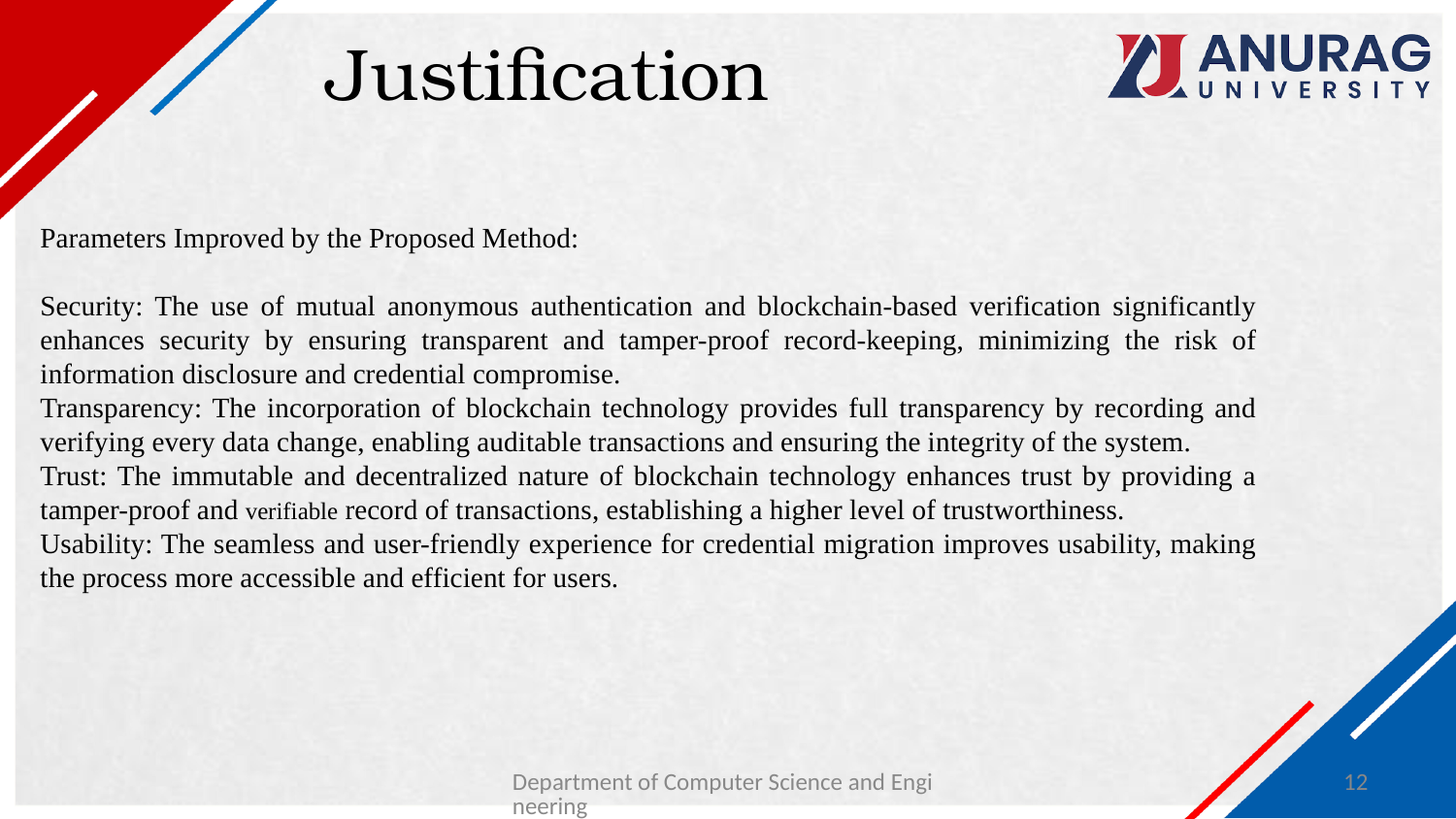

# Justification
Parameters Improved by the Proposed Method:

Security: The use of mutual anonymous authentication and blockchain-based verification significantly enhances security by ensuring transparent and tamper-proof record-keeping, minimizing the risk of information disclosure and credential compromise.
Transparency: The incorporation of blockchain technology provides full transparency by recording and verifying every data change, enabling auditable transactions and ensuring the integrity of the system.
Trust: The immutable and decentralized nature of blockchain technology enhances trust by providing a tamper-proof and verifiable record of transactions, establishing a higher level of trustworthiness.
Usability: The seamless and user-friendly experience for credential migration improves usability, making the process more accessible and efficient for users.

Department of Computer Science and Engineering
12